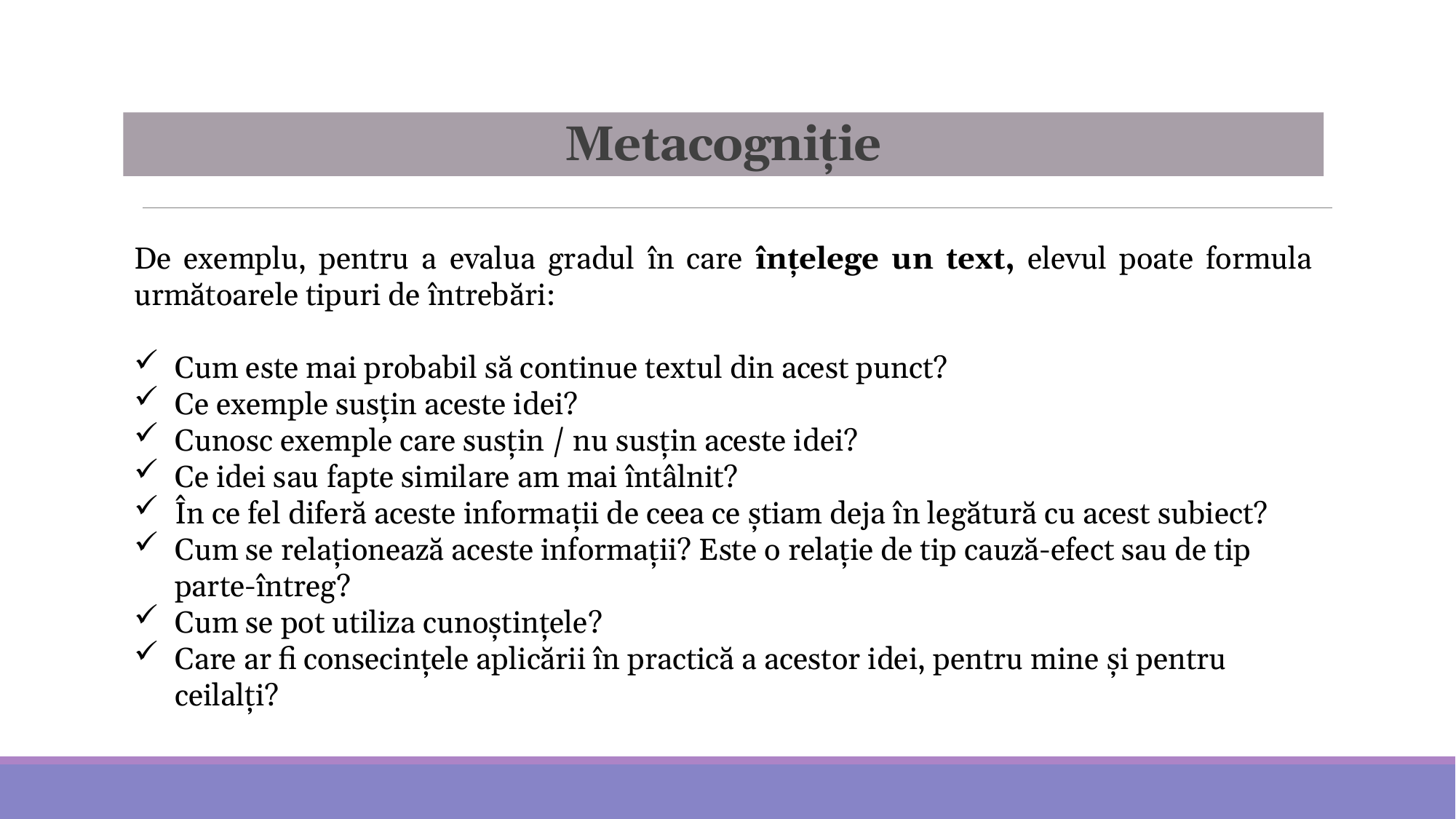

# Metacogniție

De exemplu, pentru a evalua gradul în care înţelege un text, elevul poate formula următoarele tipuri de întrebări:

Cum este mai probabil să continue textul din acest punct?
Ce exemple susţin aceste idei?
Cunosc exemple care susţin / nu susţin aceste idei?
Ce idei sau fapte similare am mai întâlnit?
În ce fel diferă aceste informaţii de ceea ce ştiam deja în legătură cu acest subiect?
Cum se relaţionează aceste informaţii? Este o relaţie de tip cauză-efect sau de tip parte-întreg?
Cum se pot utiliza cunoştinţele?
Care ar fi consecinţele aplicării în practică a acestor idei, pentru mine şi pentru ceilalţi?